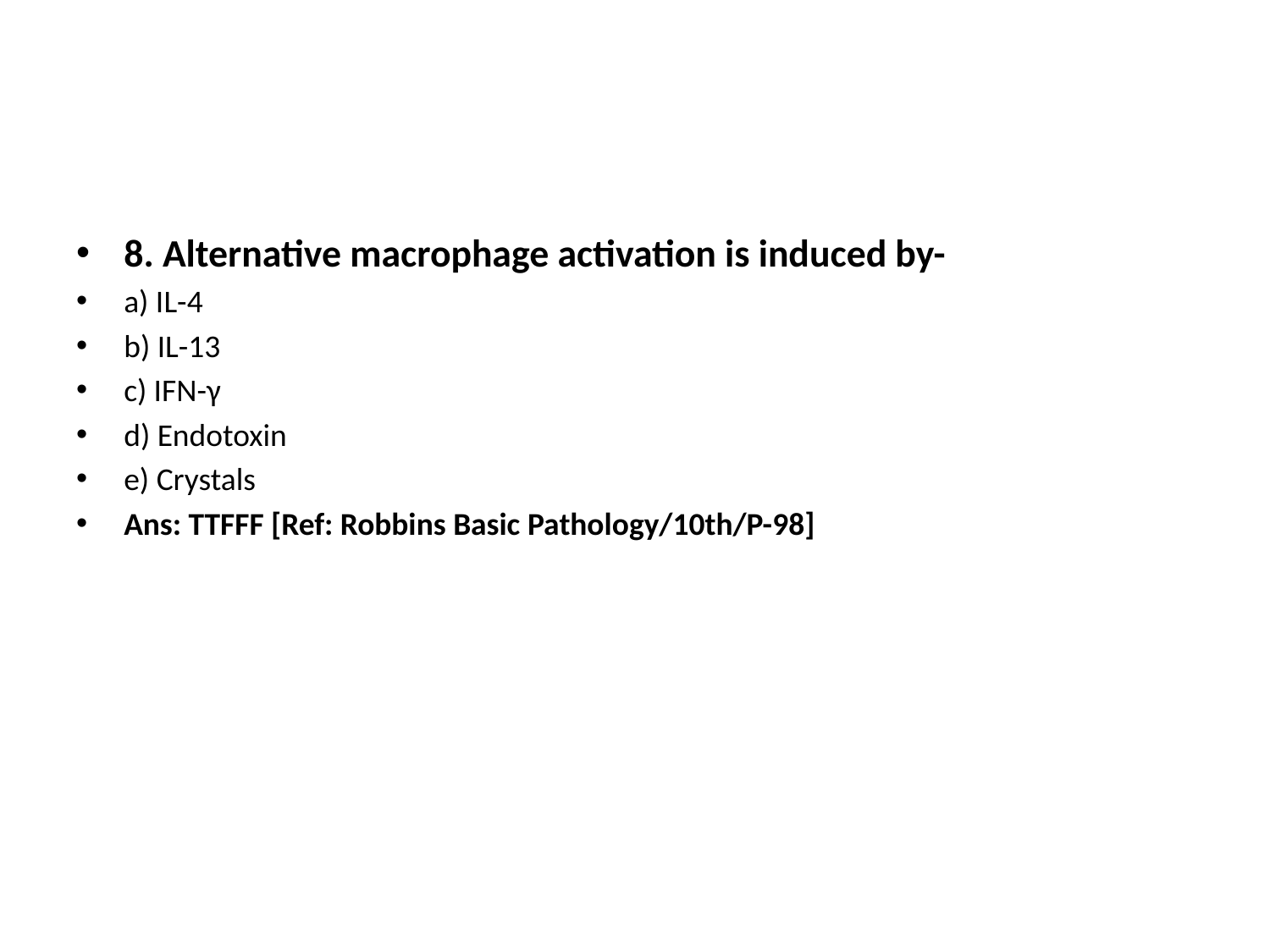

8. Alternative macrophage activation is induced by-
a) IL-4
b) IL-13
c) IFN-γ
d) Endotoxin
e) Crystals
Ans: TTFFF [Ref: Robbins Basic Pathology/10th/P-98]